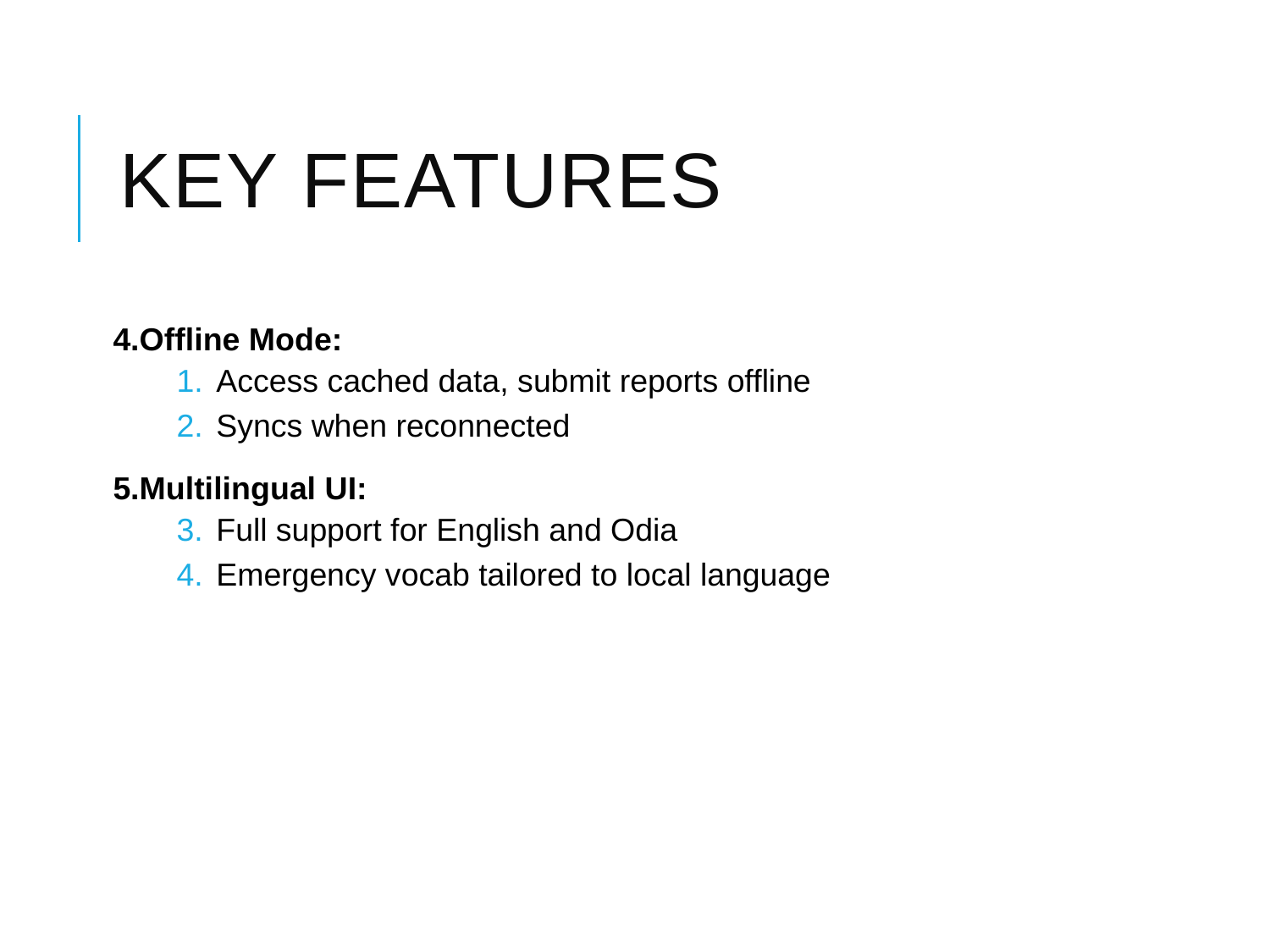

# Key Features
4.Offline Mode:
Access cached data, submit reports offline
Syncs when reconnected
5.Multilingual UI:
Full support for English and Odia
Emergency vocab tailored to local language